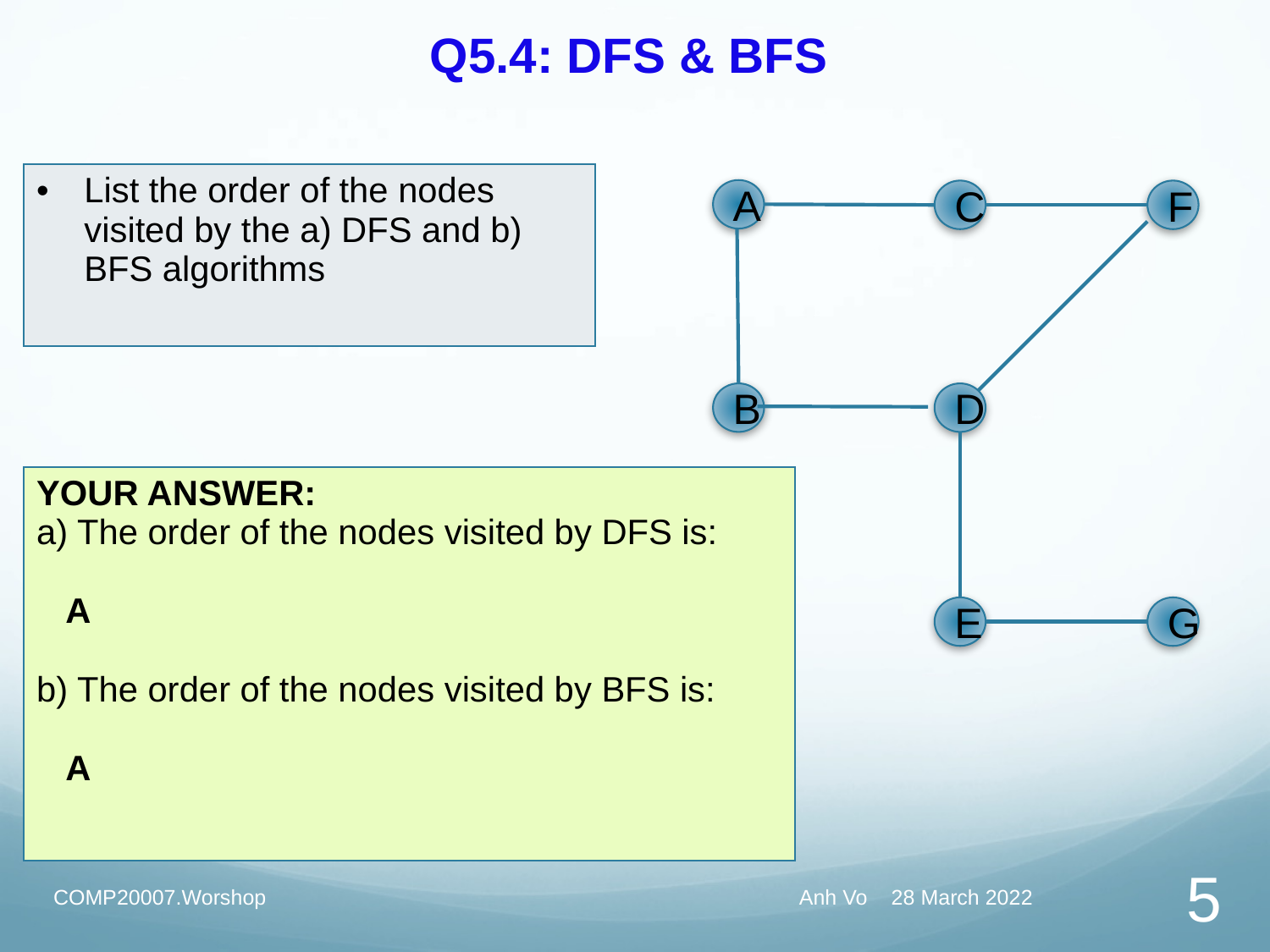

# Q5.4: DFS & BFS

| List the order of the nodes visited by the a) DFS and b) BFS algorithms |
| --- |
A
C
F
B
D
E
G
| YOUR ANSWER: a) The order of the nodes visited by DFS is: A b) The order of the nodes visited by BFS is: A |
| --- |
COMP20007.Worshop
Anh Vo    28 March 2022
5